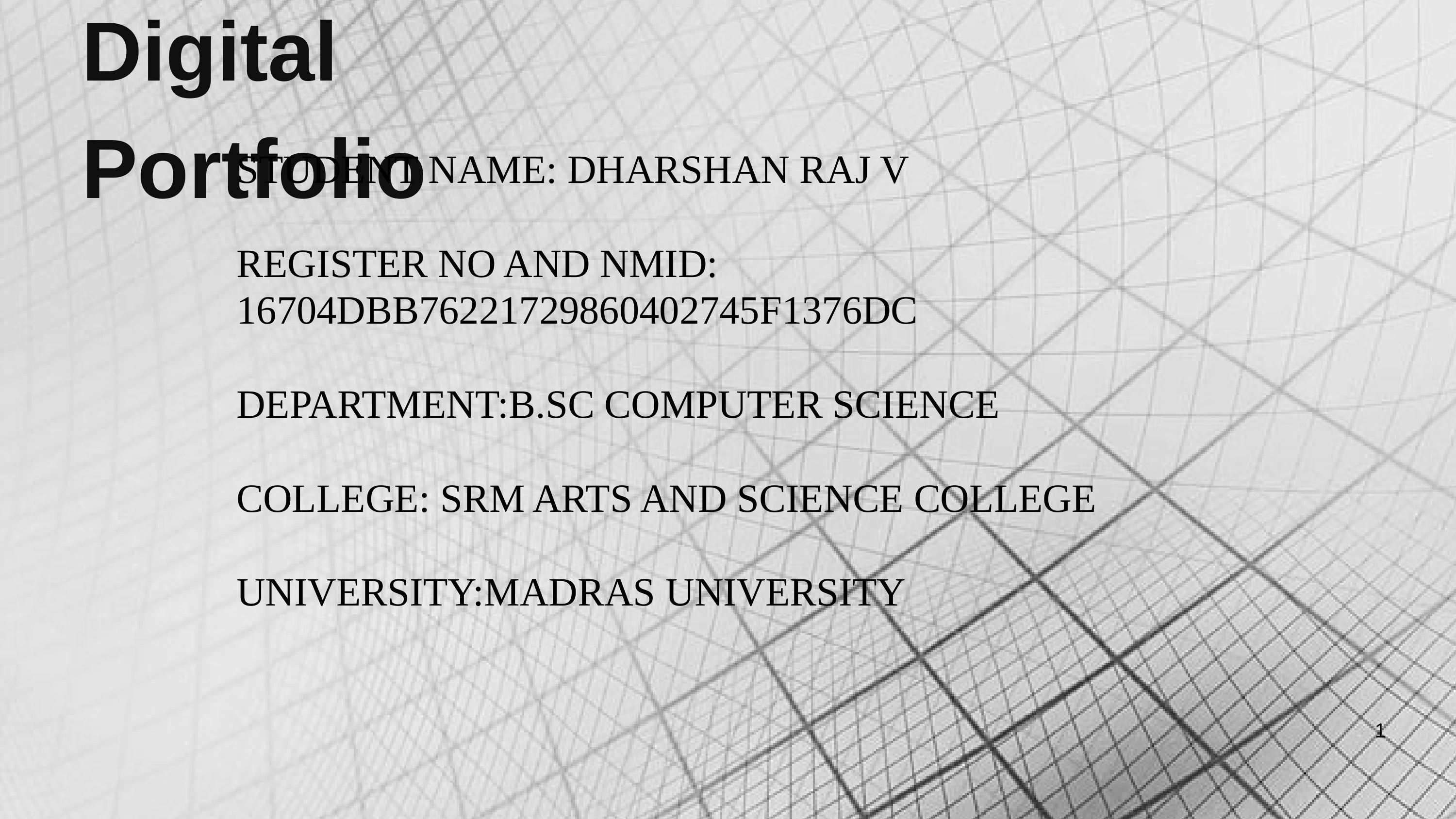

Digital Portfolio

STUDENT NAME: DHARSHAN RAJ V

REGISTER NO AND NMID: 16704DBB76221729860402745F1376DC

DEPARTMENT:B.SC COMPUTER SCIENCE

COLLEGE: SRM ARTS AND SCIENCE COLLEGE

UNIVERSITY:MADRAS UNIVERSITY
1